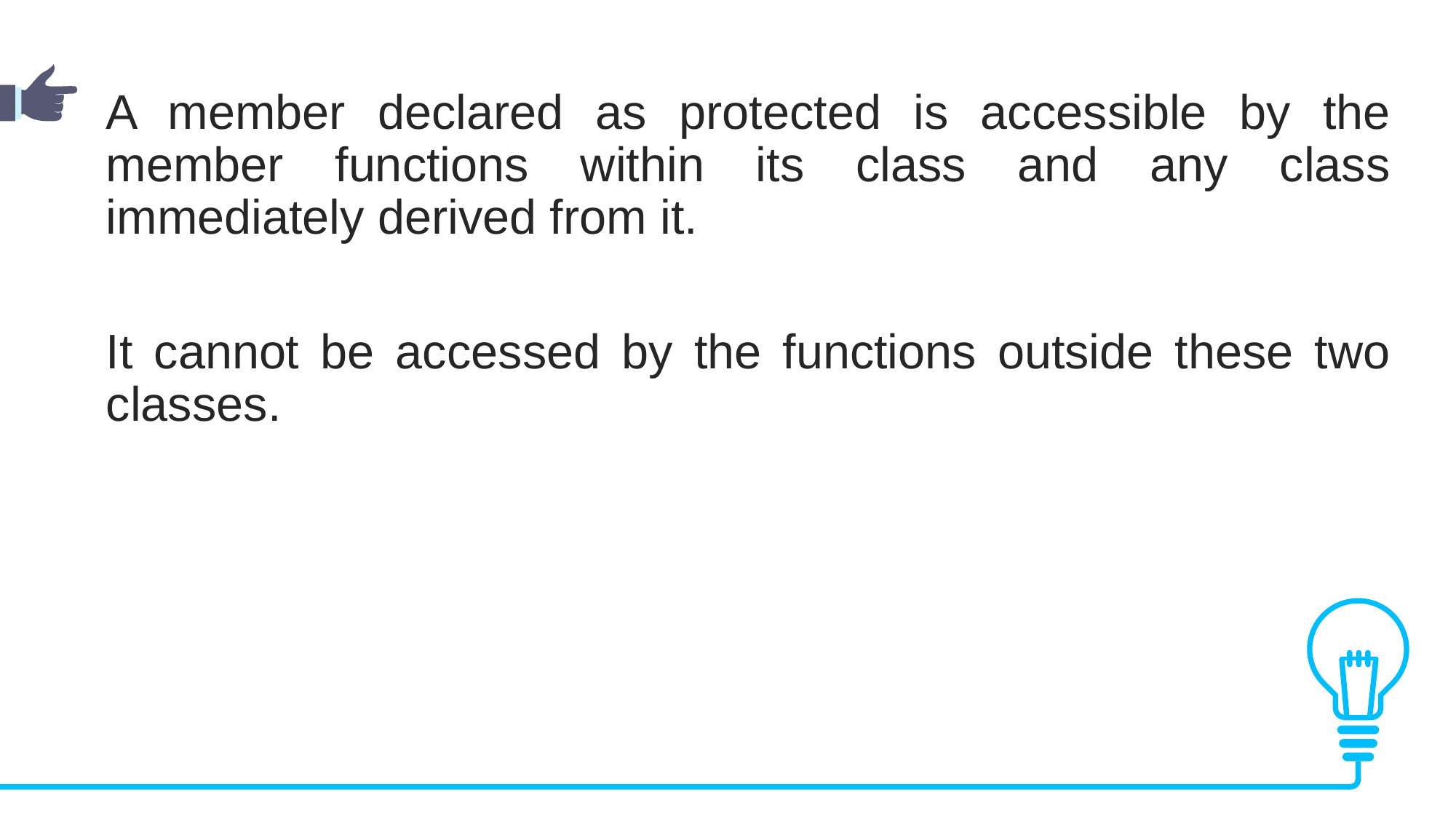

A member declared as protected is accessible by the member functions within its class and any class immediately derived from it.

It cannot be accessed by the functions outside these two classes.